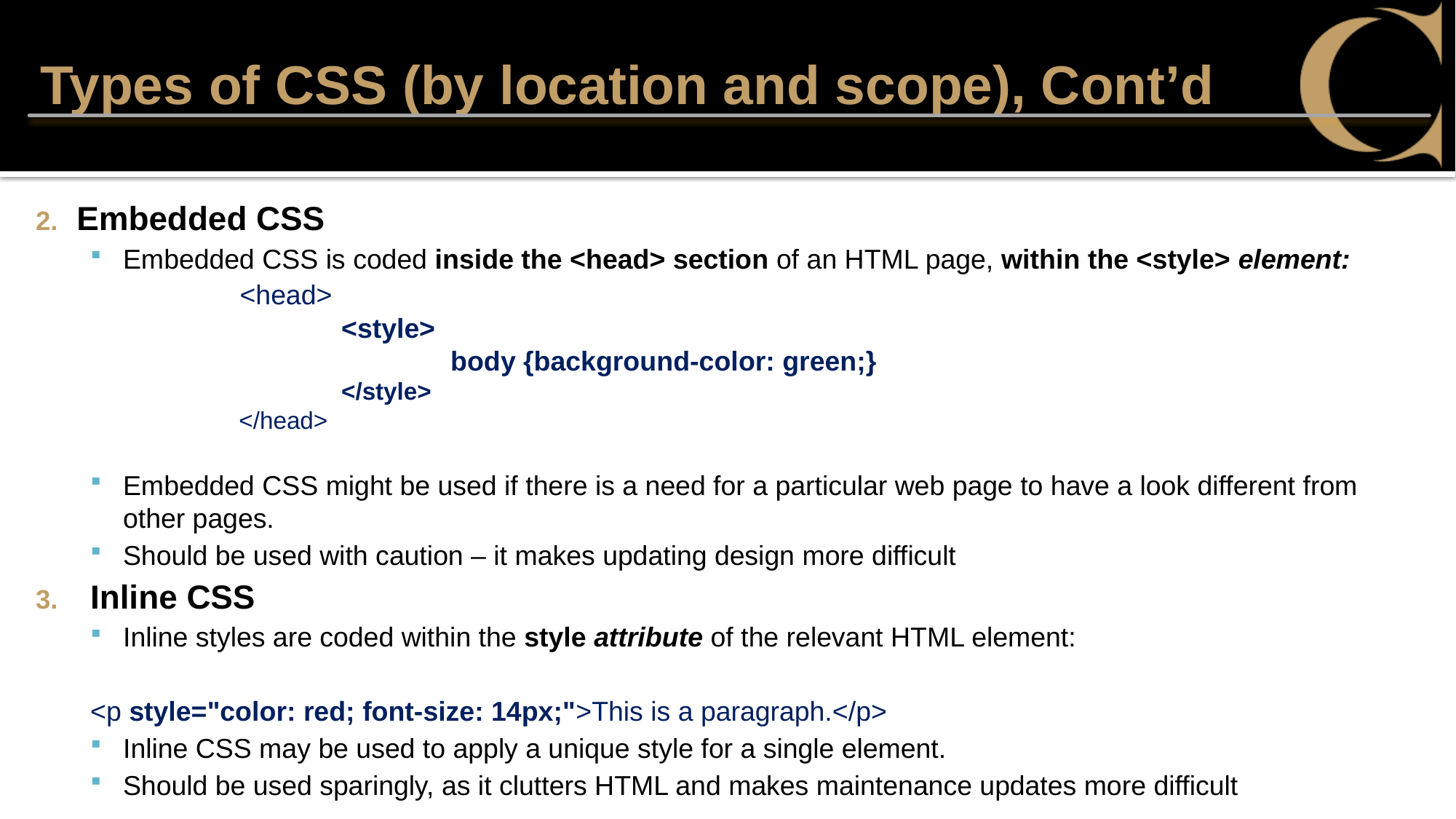

# Types of CSS (by location and scope), Cont’d
Embedded CSS
Embedded CSS is coded inside the <head> section of an HTML page, within the <style> element:
	 <head>
		<style>
			body {background-color: green;}
		</style>
 	 </head>
Embedded CSS might be used if there is a need for a particular web page to have a look different from other pages.
Should be used with caution – it makes updating design more difficult
Inline CSS
Inline styles are coded within the style attribute of the relevant HTML element:
<p style="color: red; font-size: 14px;">This is a paragraph.</p>
Inline CSS may be used to apply a unique style for a single element.
Should be used sparingly, as it clutters HTML and makes maintenance updates more difficult